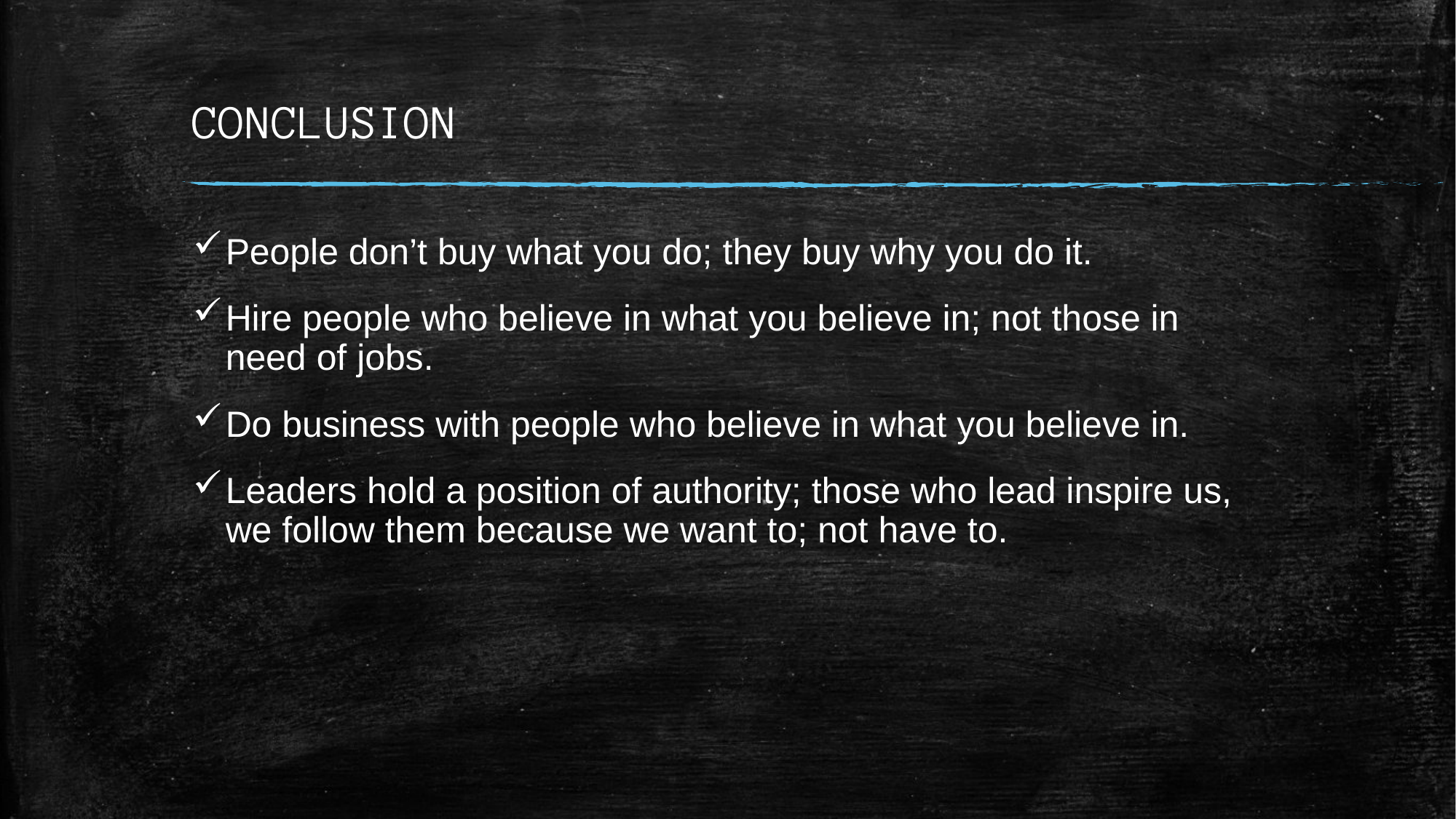

# CONCLUSION
People don’t buy what you do; they buy why you do it.
Hire people who believe in what you believe in; not those in need of jobs.
Do business with people who believe in what you believe in.
Leaders hold a position of authority; those who lead inspire us, we follow them because we want to; not have to.